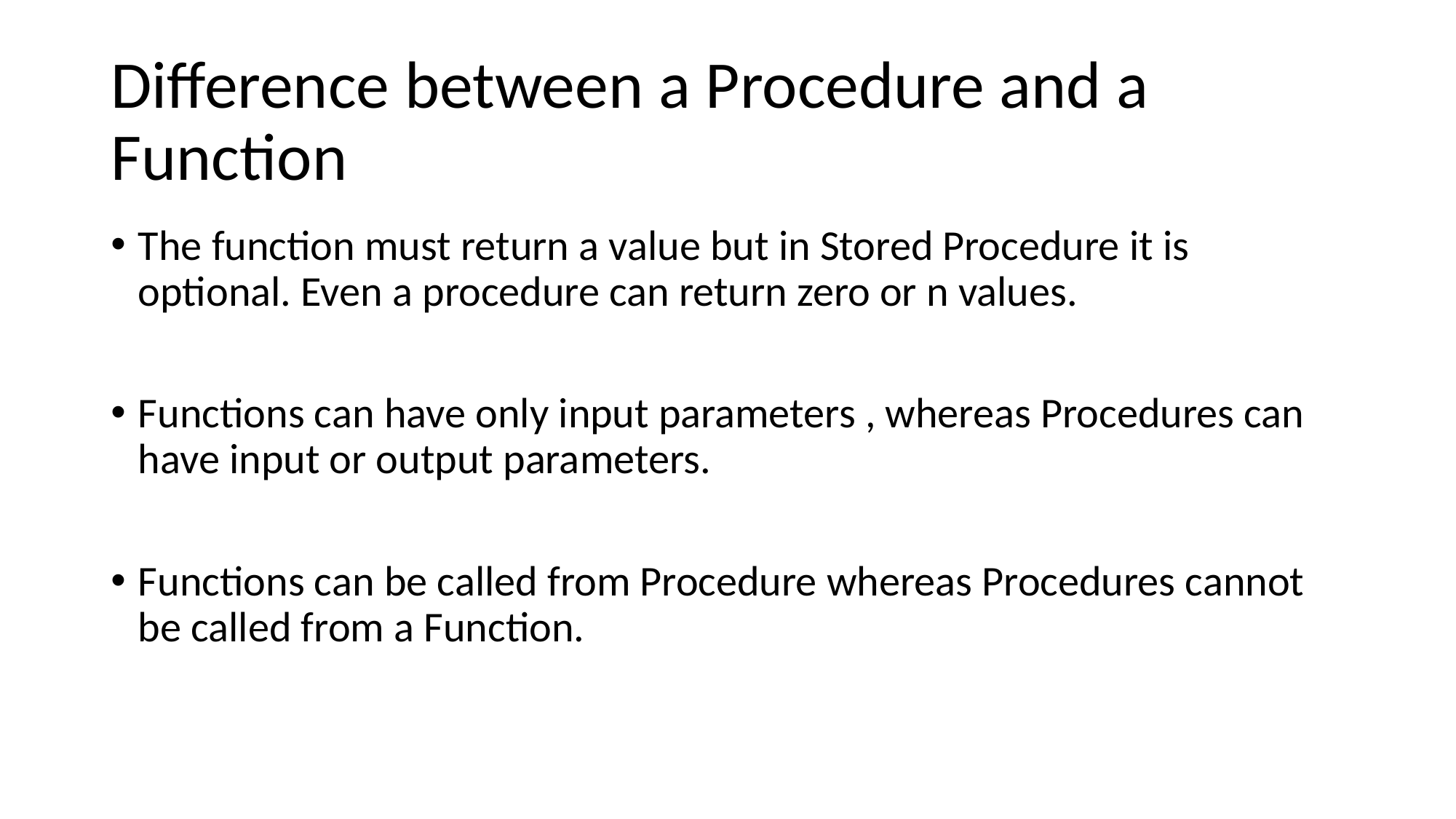

# Difference between a Procedure and a Function
The function must return a value but in Stored Procedure it is optional. Even a procedure can return zero or n values.

Functions can have only input parameters , whereas Procedures can have input or output parameters.

Functions can be called from Procedure whereas Procedures cannot be called from a Function.